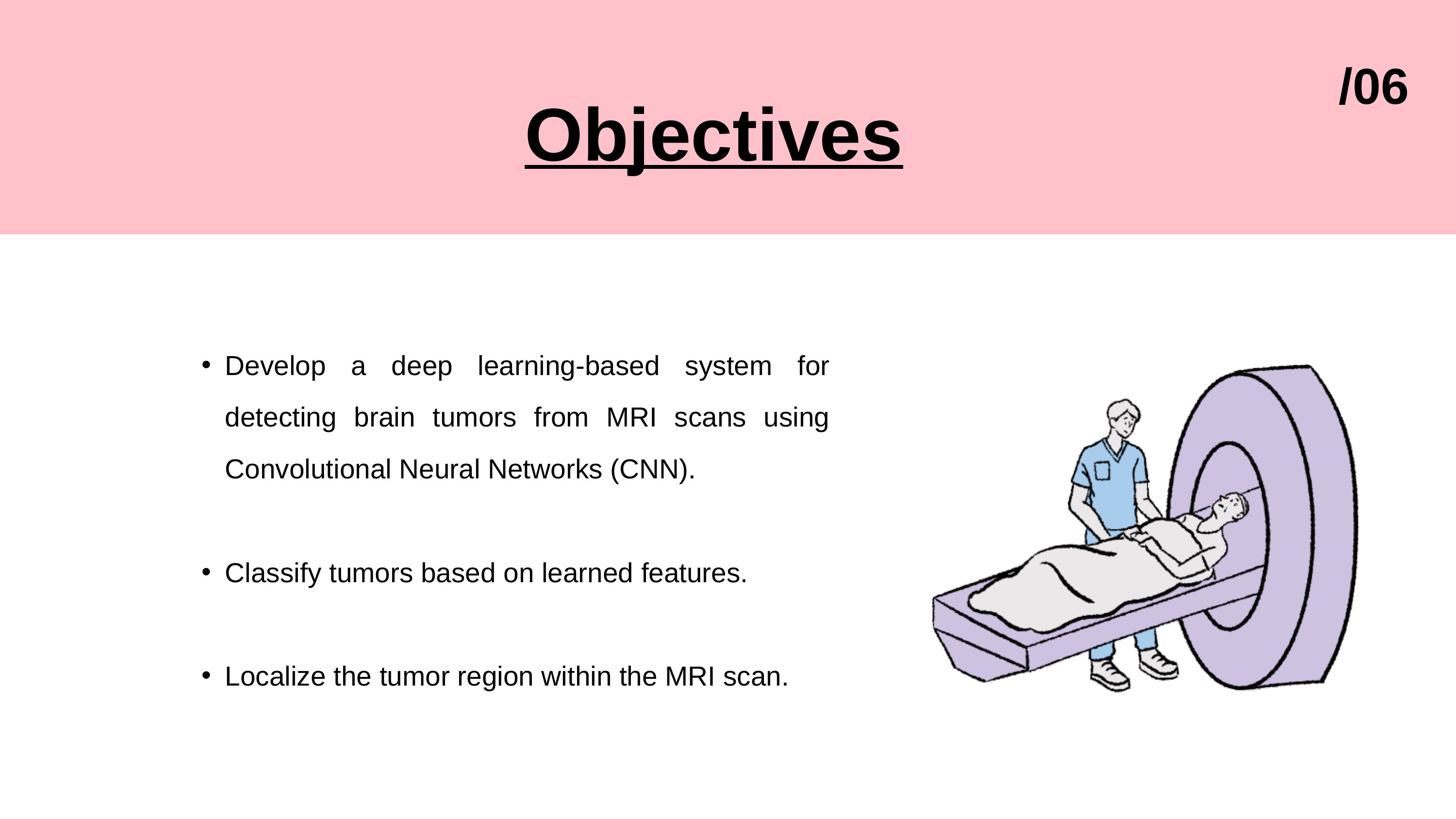

/06
 Objectives
Develop a deep learning-based system for detecting brain tumors from MRI scans using Convolutional Neural Networks (CNN).

Classify tumors based on learned features.

Localize the tumor region within the MRI scan.